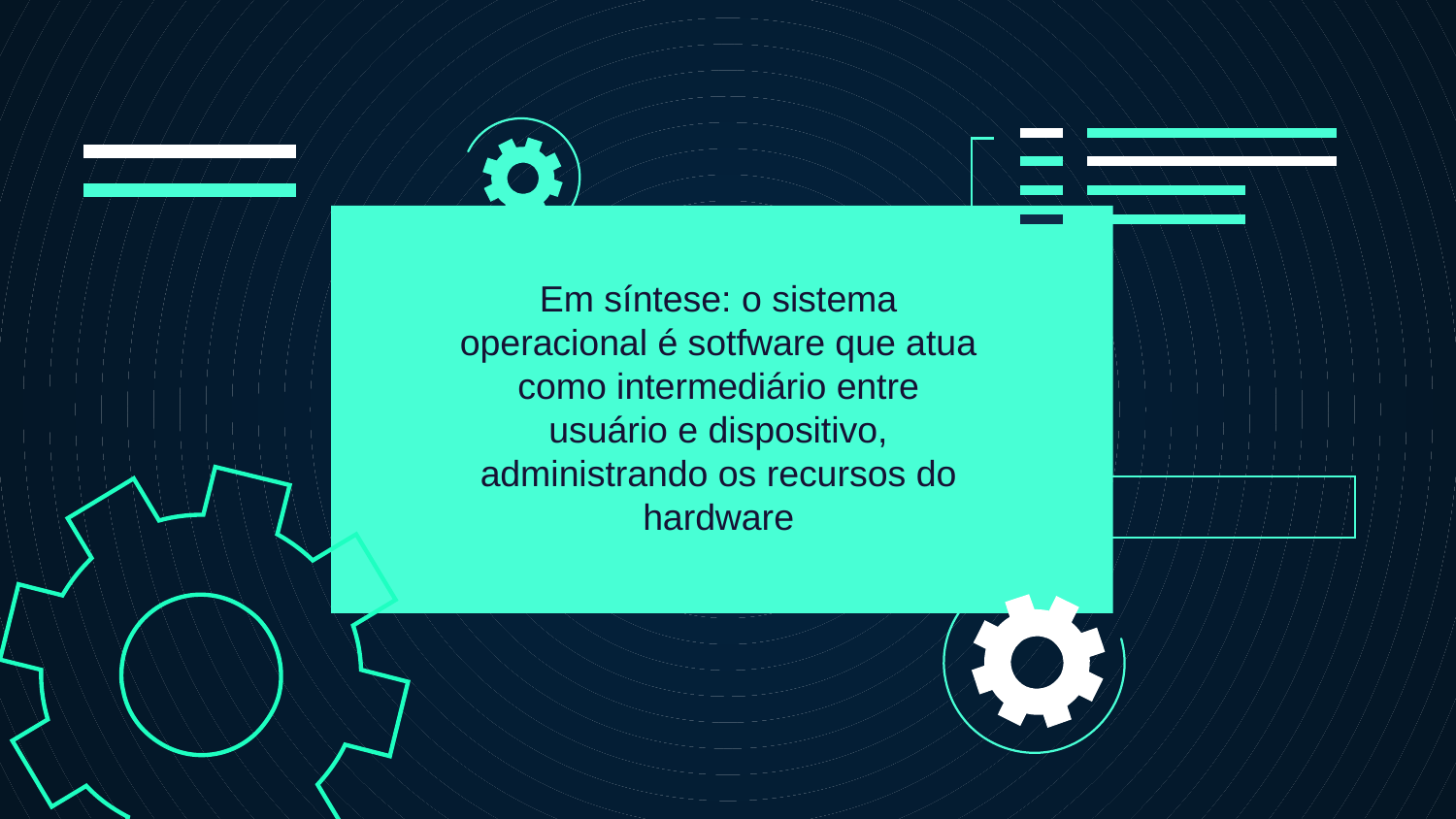

Em síntese: o sistema operacional é sotfware que atua como intermediário entre usuário e dispositivo, administrando os recursos do hardware